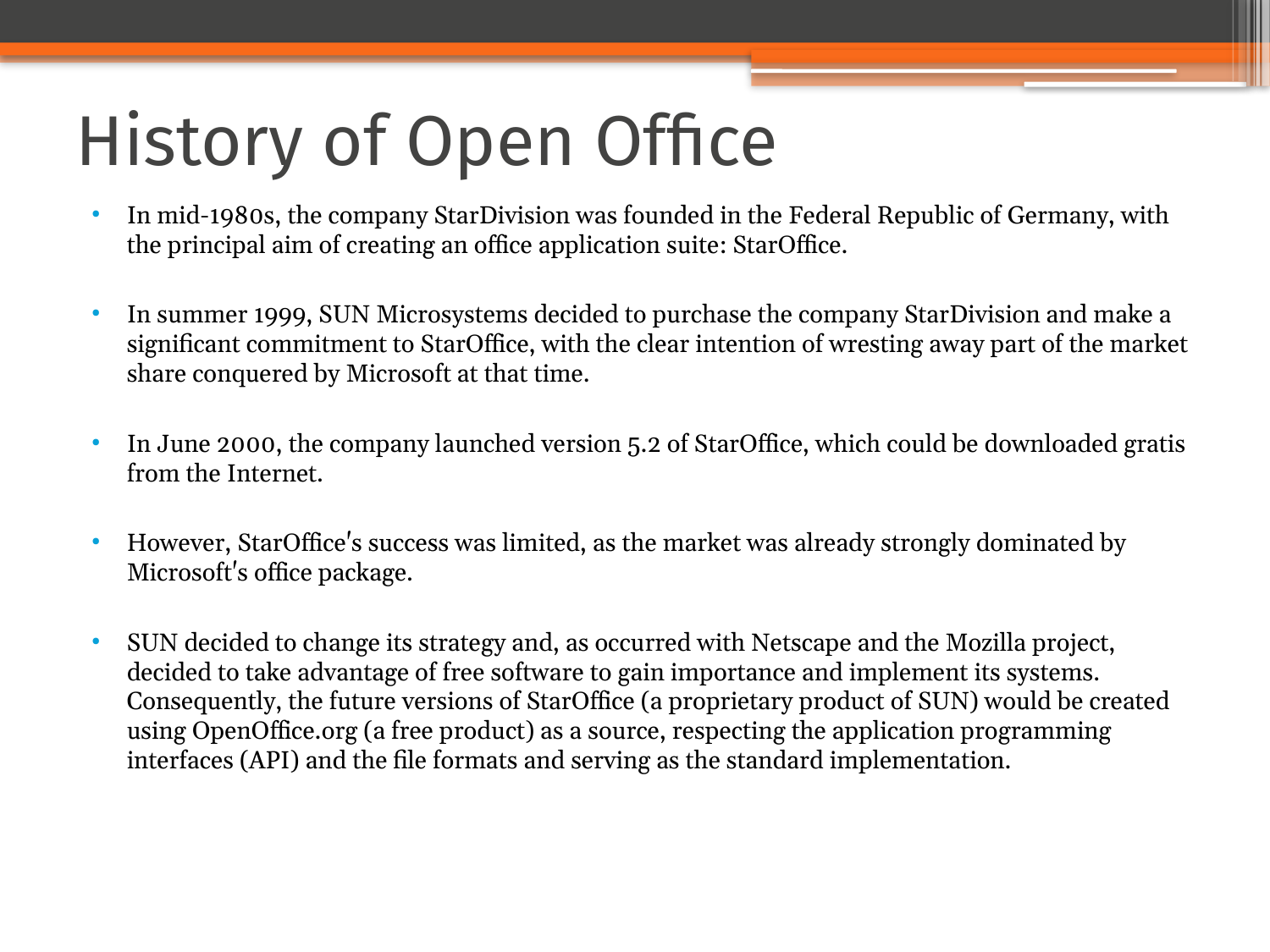

# History of Open Office
In mid-1980s, the company StarDivision was founded in the Federal Republic of Germany, with the principal aim of creating an office application suite: StarOffice.

In summer 1999, SUN Microsystems decided to purchase the company StarDivision and make a significant commitment to StarOffice, with the clear intention of wresting away part of the market share conquered by Microsoft at that time.

In June 2000, the company launched version 5.2 of StarOffice, which could be downloaded gratis from the Internet.

However, StarOffice's success was limited, as the market was already strongly dominated by Microsoft's office package.

SUN decided to change its strategy and, as occurred with Netscape and the Mozilla project, decided to take advantage of free software to gain importance and implement its systems. Consequently, the future versions of StarOffice (a proprietary product of SUN) would be created using OpenOffice.org (a free product) as a source, respecting the application programming interfaces (API) and the file formats and serving as the standard implementation.